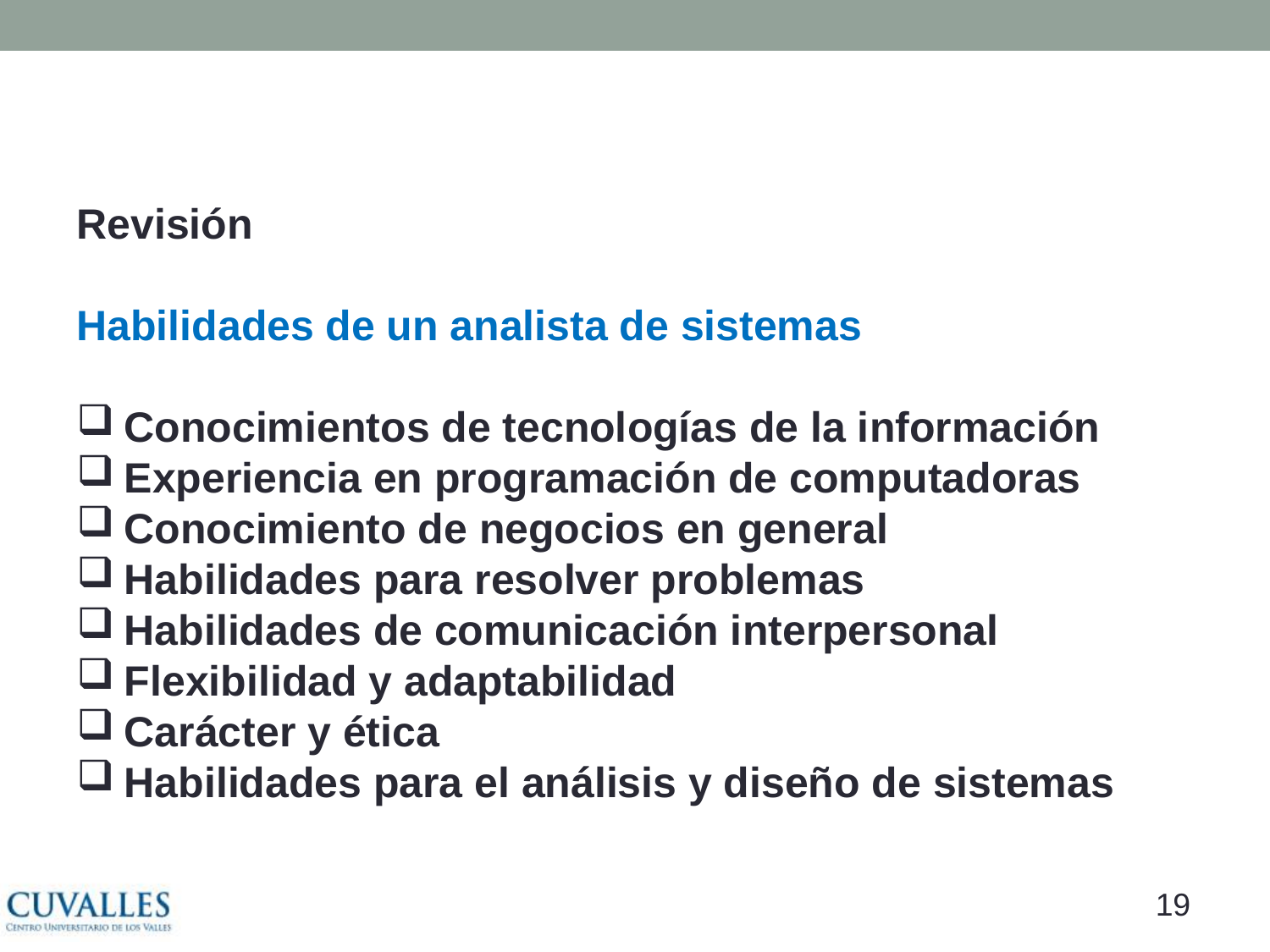

#
Revisión

Habilidades de un analista de sistemas

Conocimientos de tecnologías de la información
Experiencia en programación de computadoras
Conocimiento de negocios en general
Habilidades para resolver problemas
Habilidades de comunicación interpersonal
Flexibilidad y adaptabilidad
Carácter y ética
Habilidades para el análisis y diseño de sistemas
19